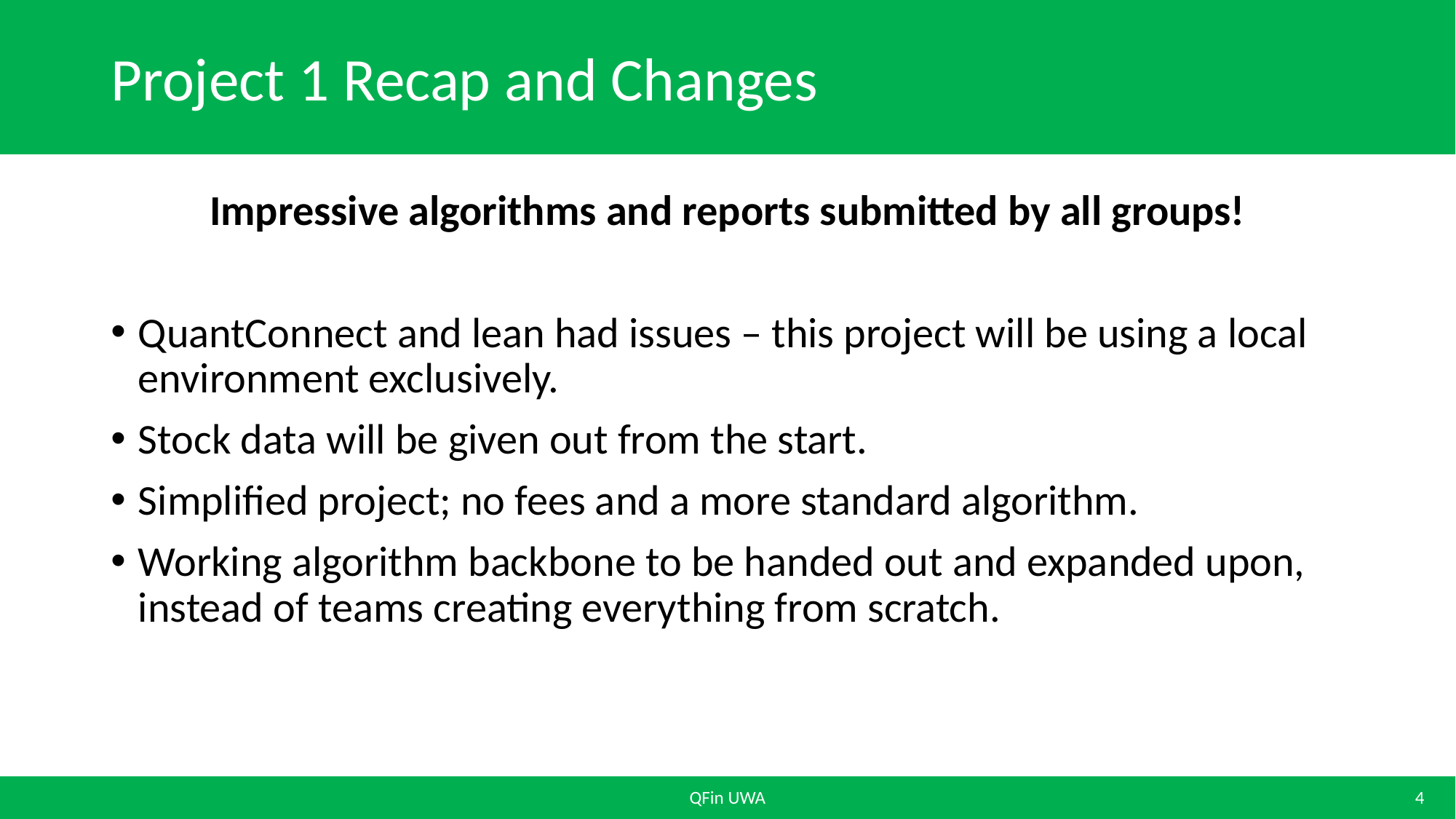

# Project 1 Recap and Changes
Impressive algorithms and reports submitted by all groups!

QuantConnect and lean had issues – this project will be using a local environment exclusively.
Stock data will be given out from the start.
Simplified project; no fees and a more standard algorithm.
Working algorithm backbone to be handed out and expanded upon, instead of teams creating everything from scratch.
QFin UWA
4